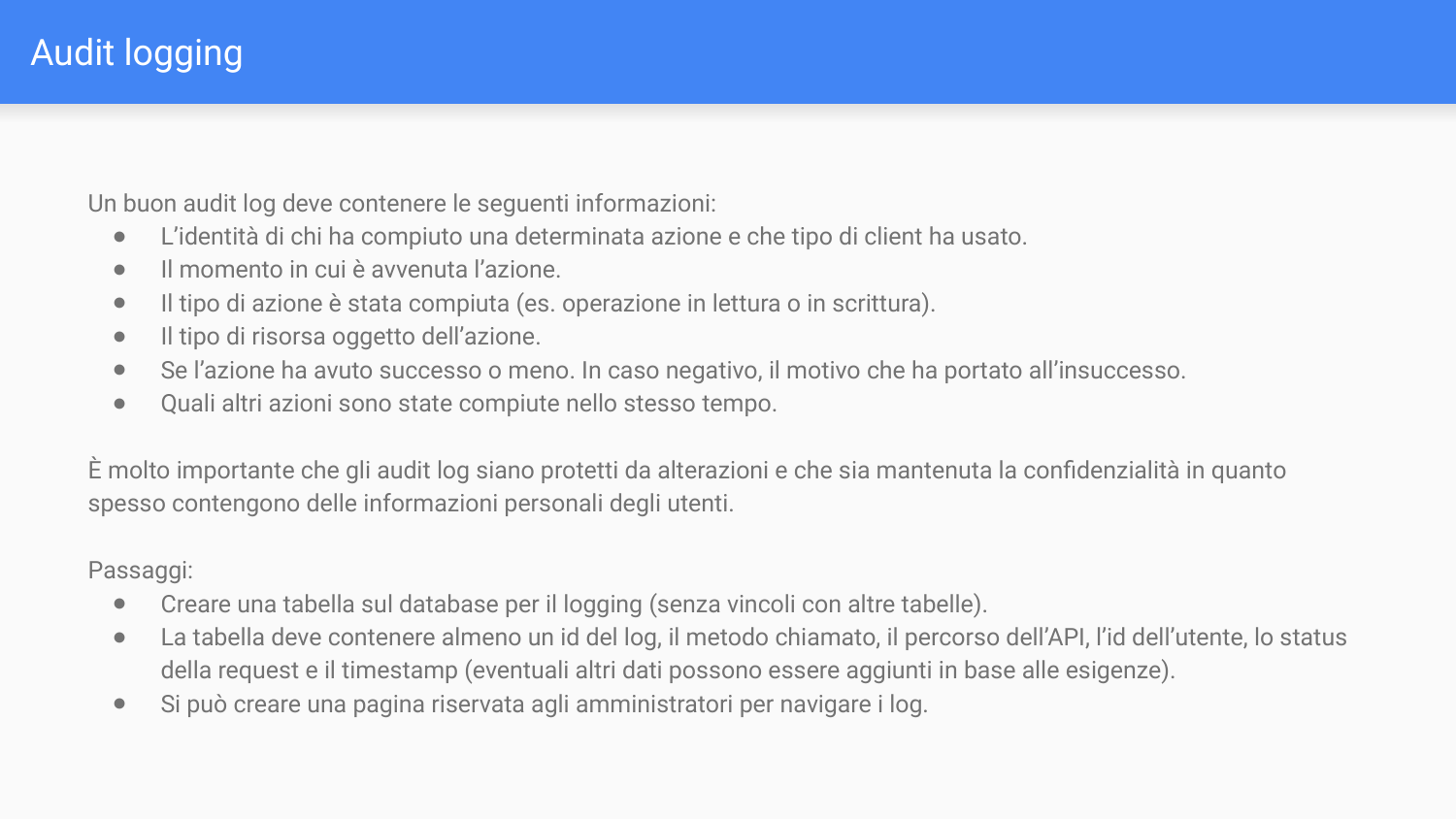

# Audit logging
Un buon audit log deve contenere le seguenti informazioni:
L’identità di chi ha compiuto una determinata azione e che tipo di client ha usato.
Il momento in cui è avvenuta l’azione.
Il tipo di azione è stata compiuta (es. operazione in lettura o in scrittura).
Il tipo di risorsa oggetto dell’azione.
Se l’azione ha avuto successo o meno. In caso negativo, il motivo che ha portato all’insuccesso.
Quali altri azioni sono state compiute nello stesso tempo.

È molto importante che gli audit log siano protetti da alterazioni e che sia mantenuta la confidenzialità in quanto spesso contengono delle informazioni personali degli utenti.

Passaggi:
Creare una tabella sul database per il logging (senza vincoli con altre tabelle).
La tabella deve contenere almeno un id del log, il metodo chiamato, il percorso dell’API, l’id dell’utente, lo status della request e il timestamp (eventuali altri dati possono essere aggiunti in base alle esigenze).
Si può creare una pagina riservata agli amministratori per navigare i log.